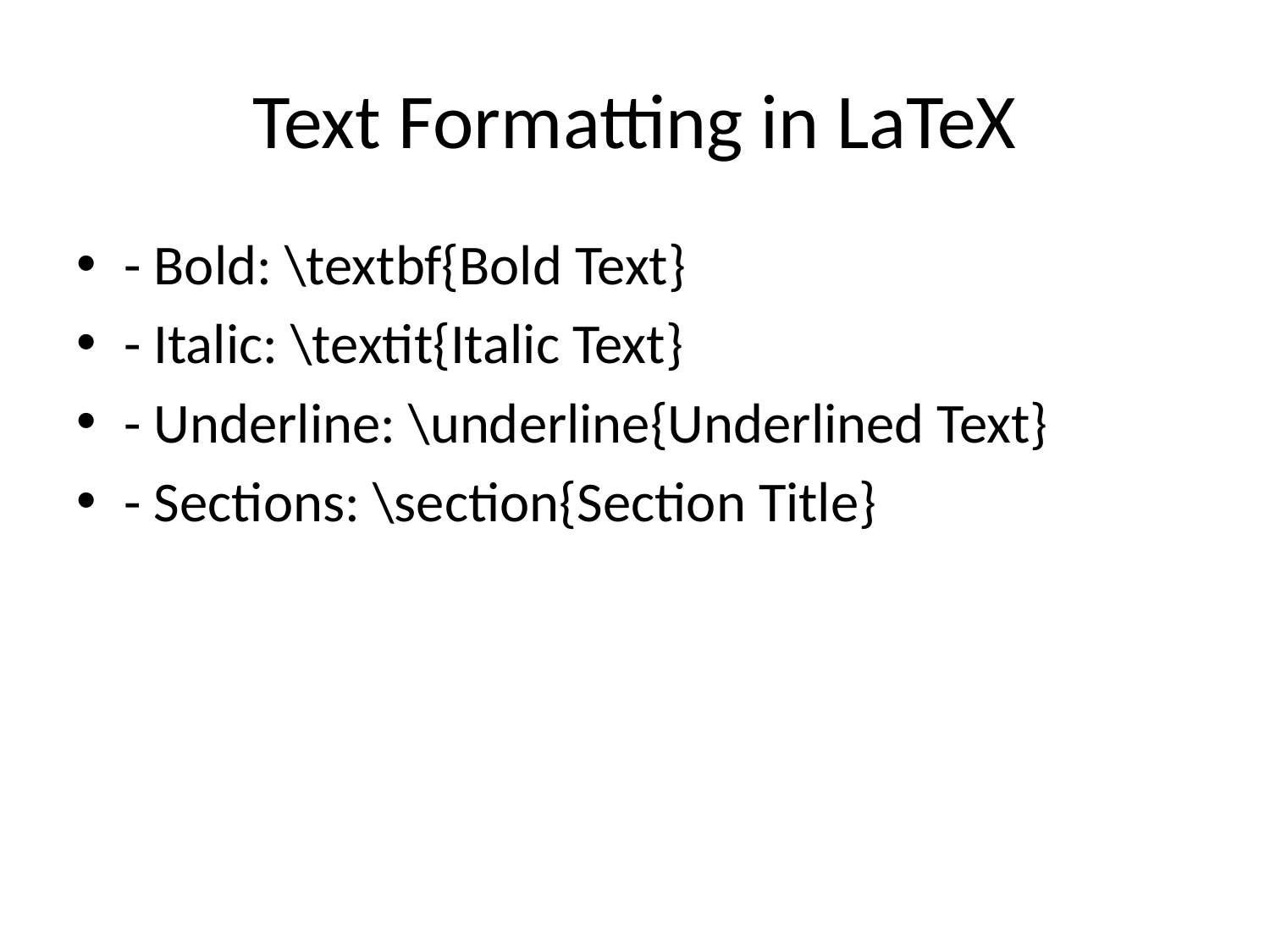

# Text Formatting in LaTeX
- Bold: \textbf{Bold Text}
- Italic: \textit{Italic Text}
- Underline: \underline{Underlined Text}
- Sections: \section{Section Title}